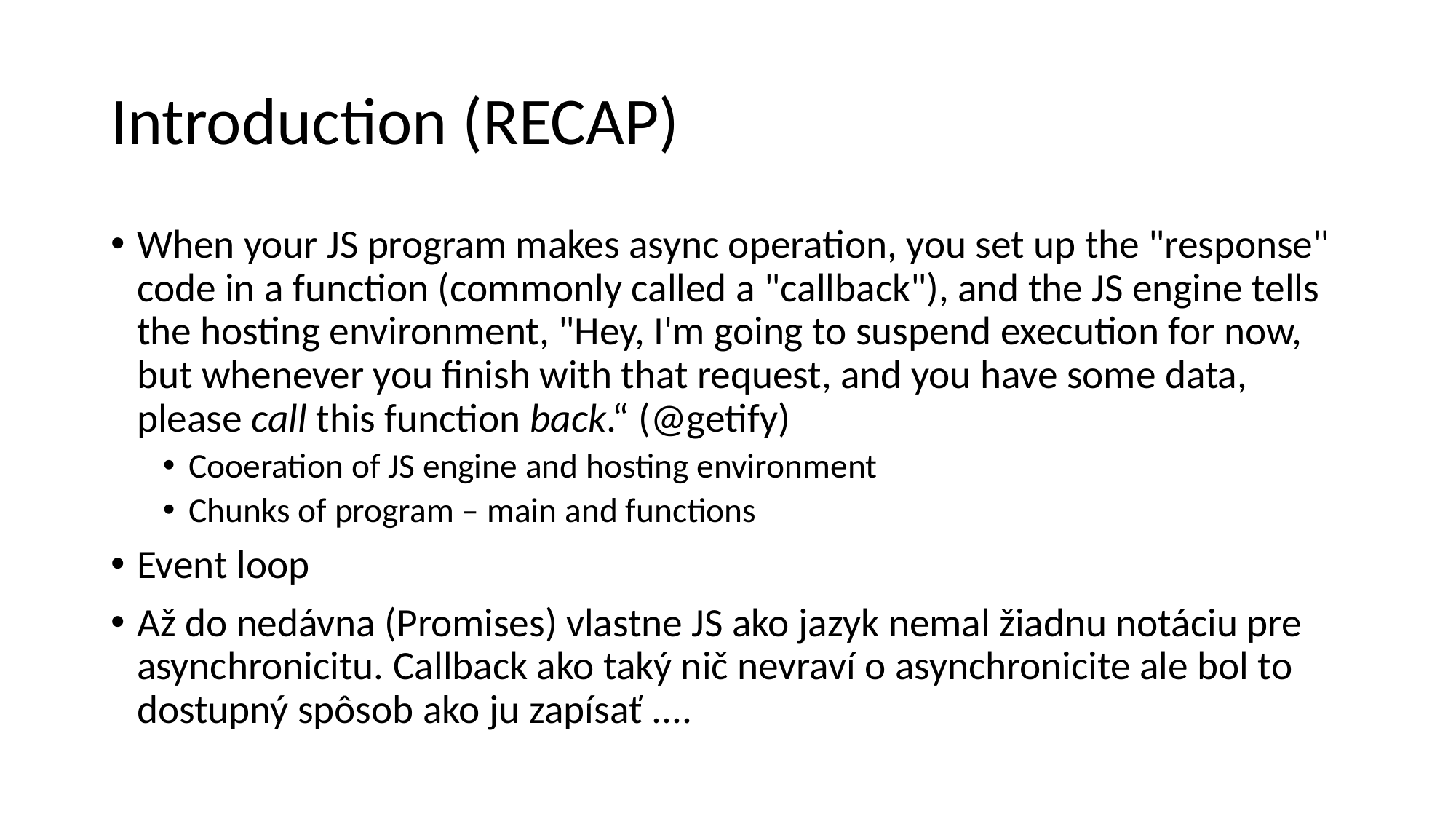

# Introduction (RECAP)
When your JS program makes async operation, you set up the "response" code in a function (commonly called a "callback"), and the JS engine tells the hosting environment, "Hey, I'm going to suspend execution for now, but whenever you finish with that request, and you have some data, please call this function back.“ (@getify)
Cooeration of JS engine and hosting environment
Chunks of program – main and functions
Event loop
Až do nedávna (Promises) vlastne JS ako jazyk nemal žiadnu notáciu pre asynchronicitu. Callback ako taký nič nevraví o asynchronicite ale bol to dostupný spôsob ako ju zapísať ....